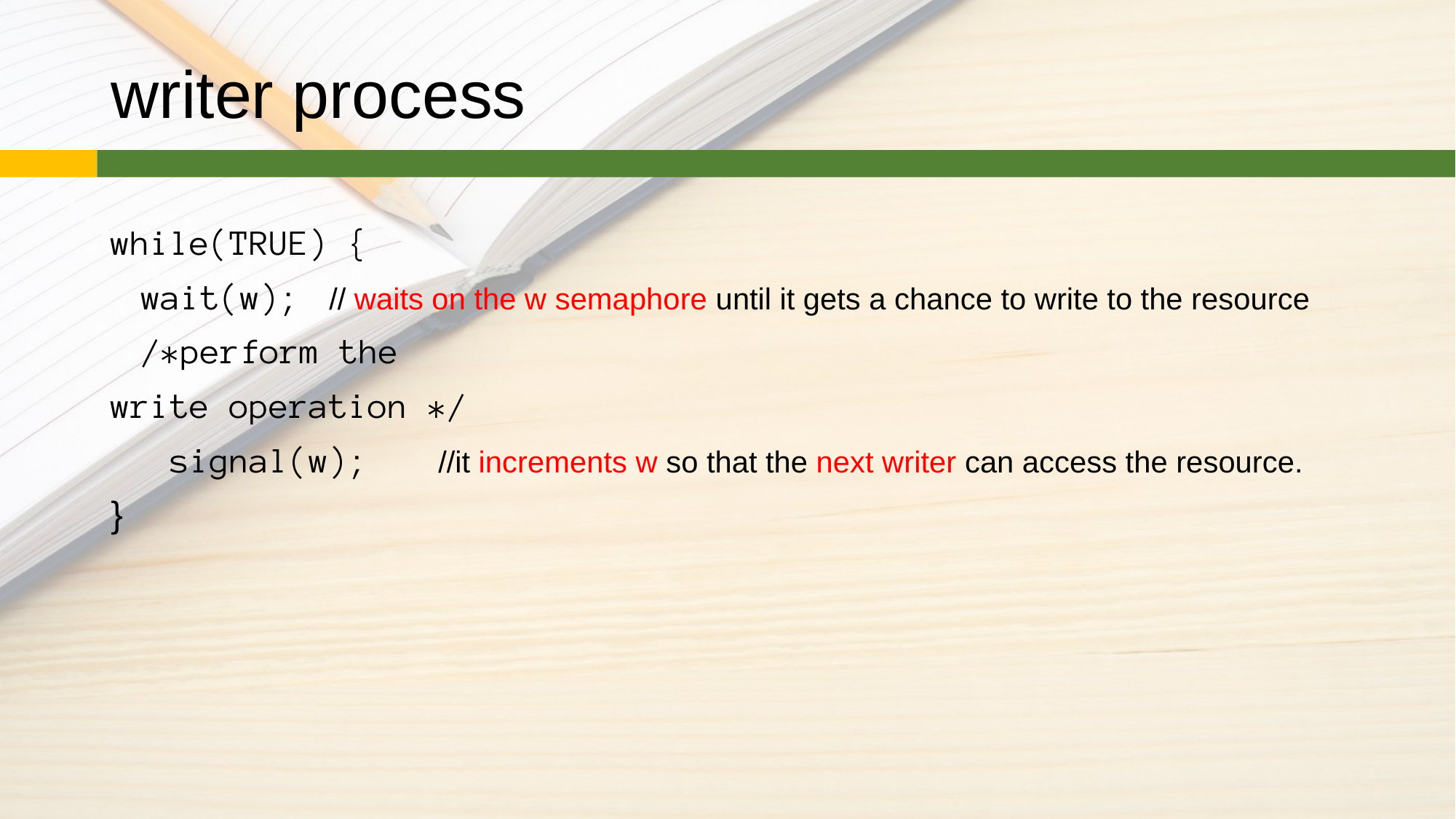

# writer process
while(TRUE) {
   wait(w);	// waits on the w semaphore until it gets a chance to write to the resource
   /*perform the
write operation */
   signal(w);	//it increments w so that the next writer can access the resource.
}